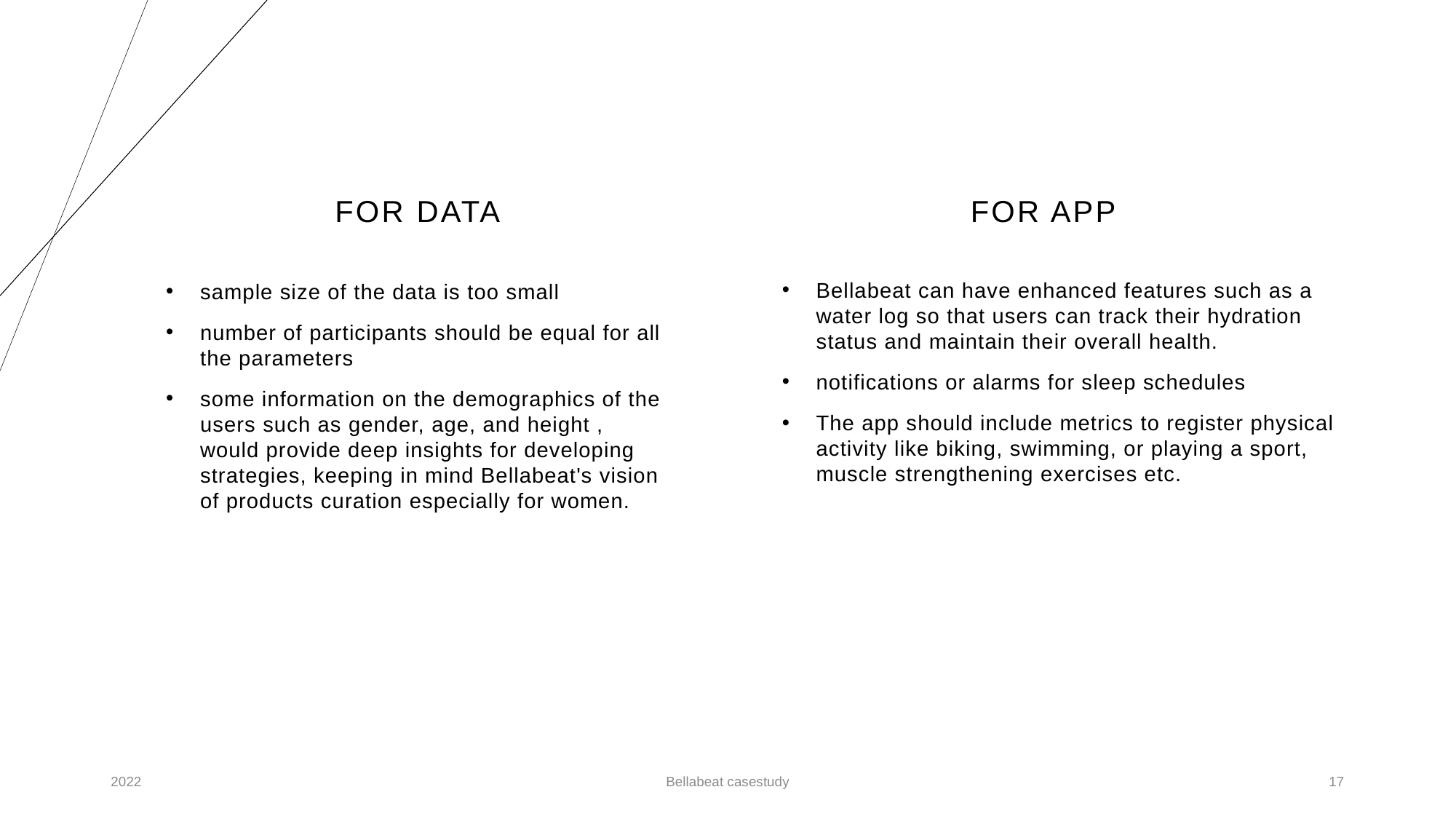

FOR DATA
FOR APP
Bellabeat can have enhanced features such as a water log so that users can track their hydration status and maintain their overall health.
notifications or alarms for sleep schedules
The app should include metrics to register physical activity like biking, swimming, or playing a sport, muscle strengthening exercises etc.​​​
sample size of the data is too small
number of participants should be equal for all the parameters
some information on the demographics of the users such as gender, age, and height , would provide deep insights for developing strategies, keeping in mind Bellabeat's vision of products curation especially for women.
2022
Bellabeat casestudy
17